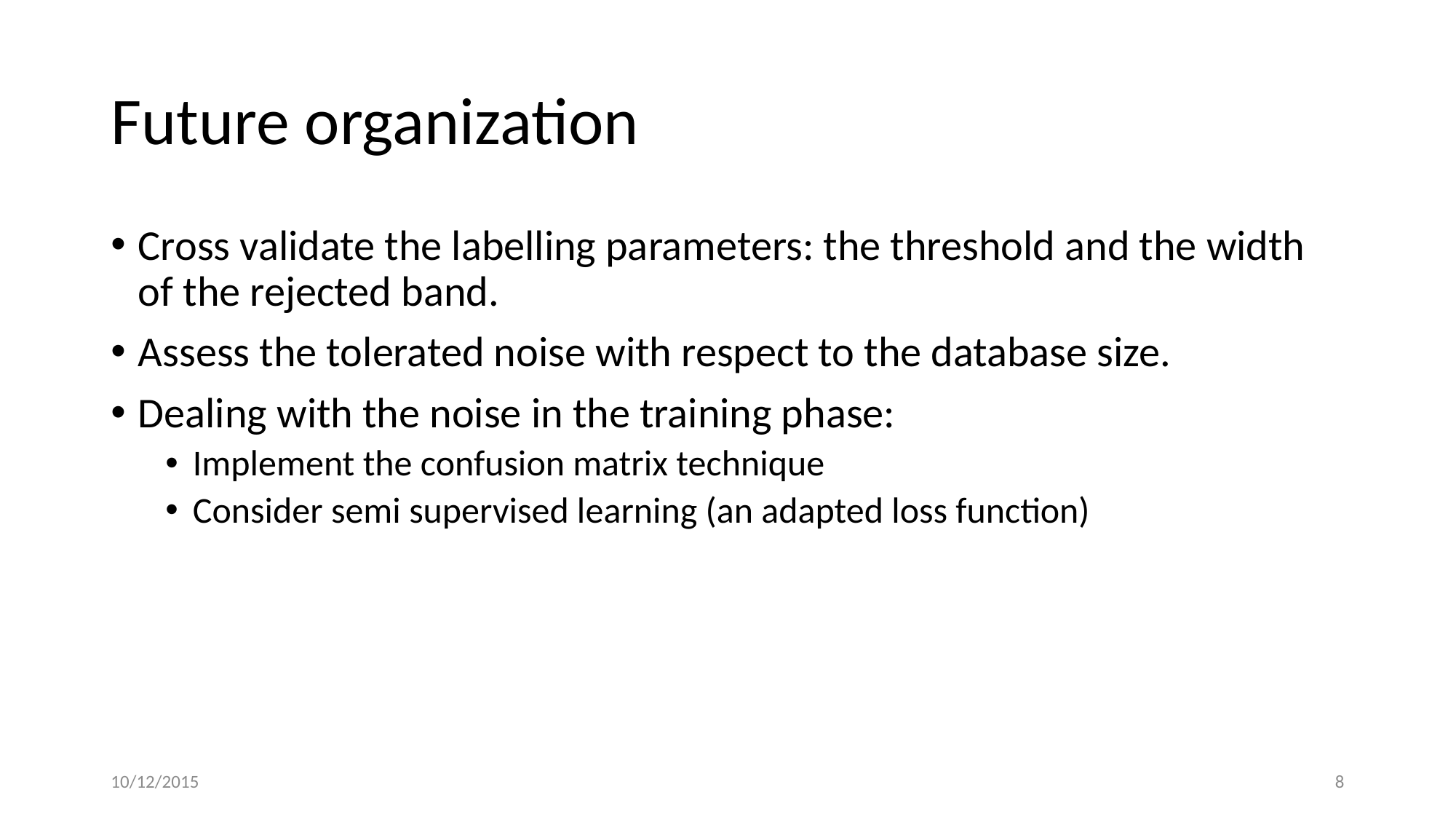

# Future organization
Cross validate the labelling parameters: the threshold and the width of the rejected band.
Assess the tolerated noise with respect to the database size.
Dealing with the noise in the training phase:
Implement the confusion matrix technique
Consider semi supervised learning (an adapted loss function)
10/12/2015
8